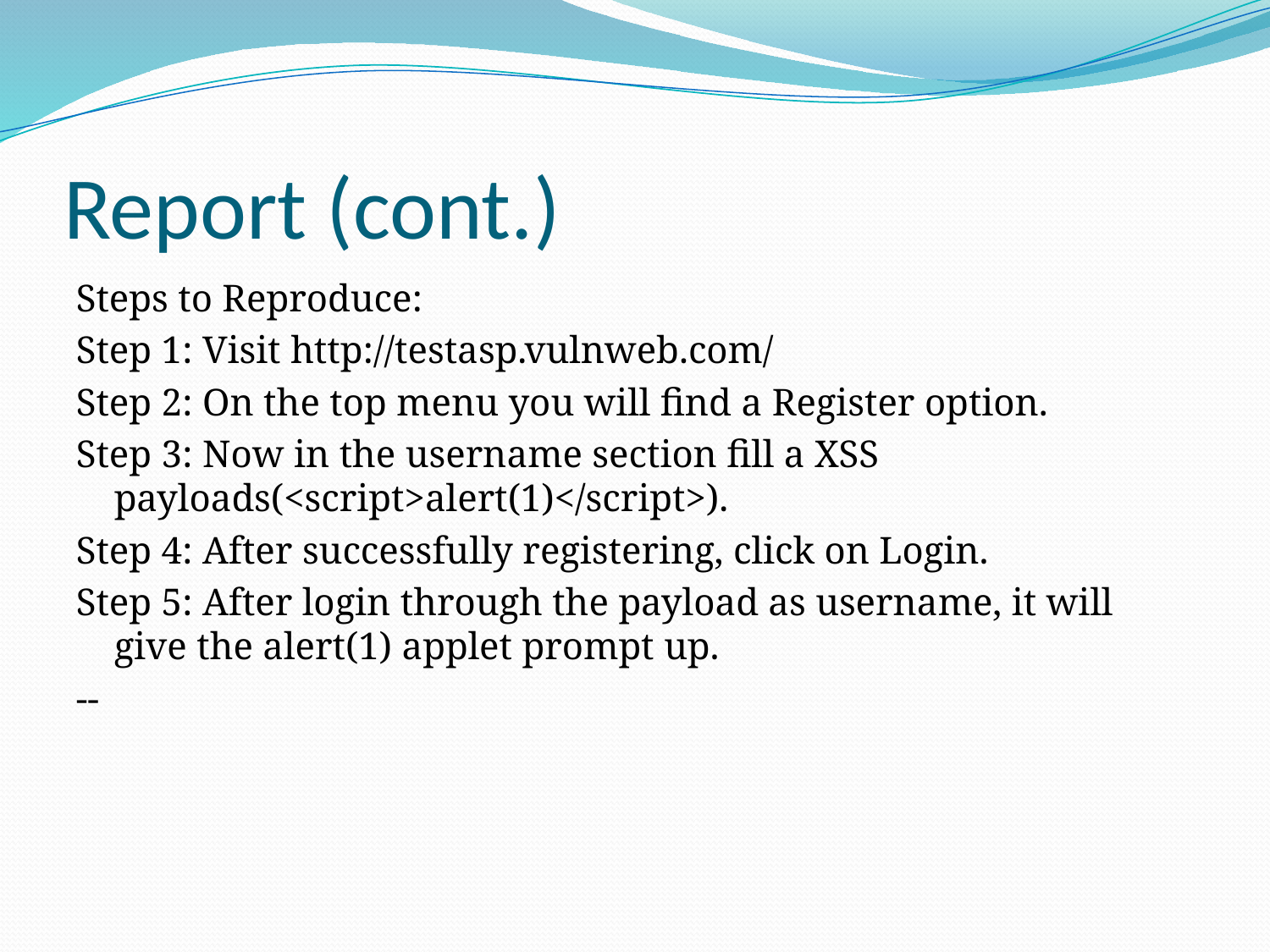

# Report (cont.)
Steps to Reproduce:
Step 1: Visit http://testasp.vulnweb.com/
Step 2: On the top menu you will find a Register option.
Step 3: Now in the username section fill a XSS payloads(<script>alert(1)</script>).
Step 4: After successfully registering, click on Login.
Step 5: After login through the payload as username, it will give the alert(1) applet prompt up.
--